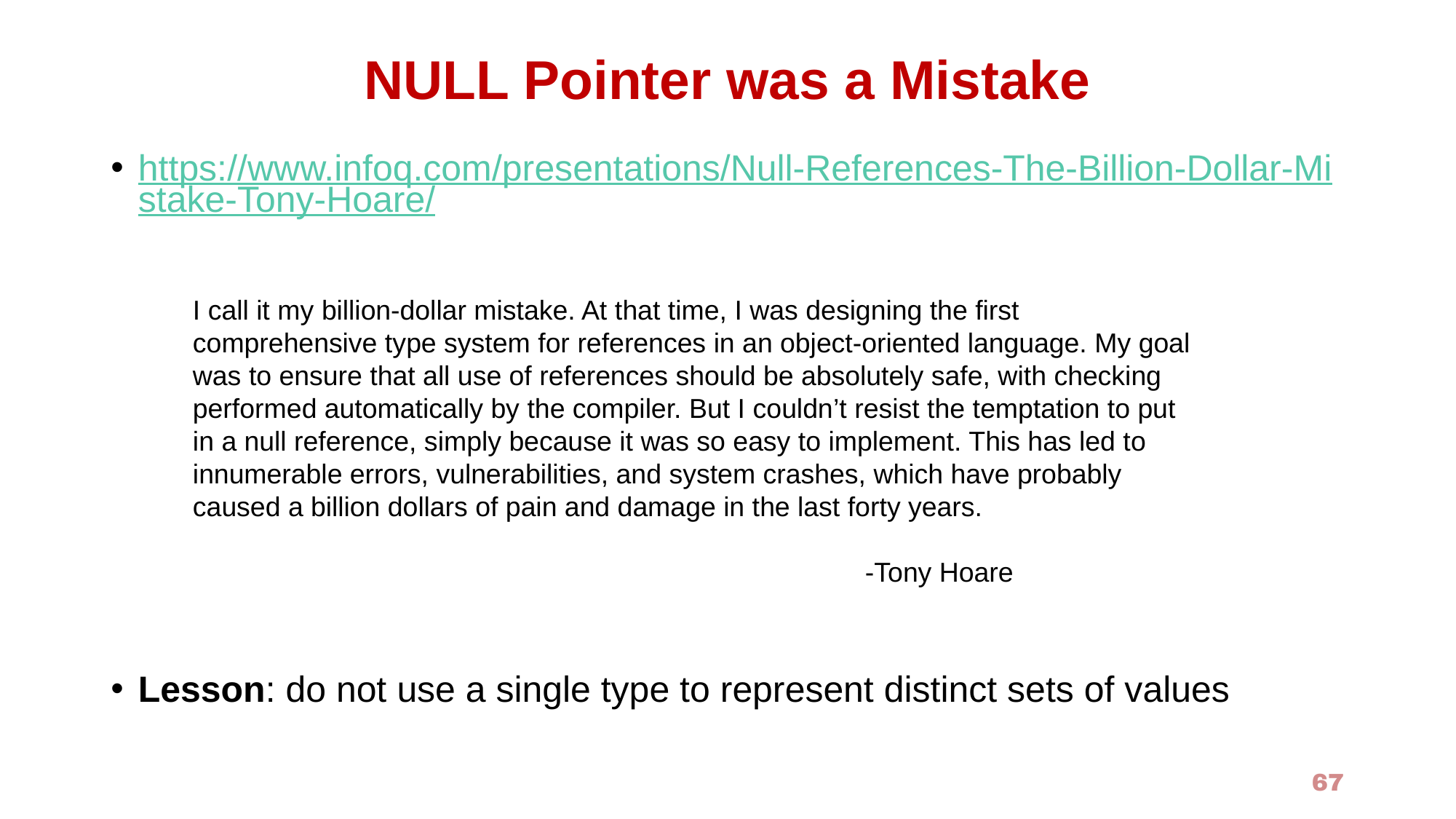

# NULL Pointer was a Mistake
https://www.infoq.com/presentations/Null-References-The-Billion-Dollar-Mistake-Tony-Hoare/

Lesson: do not use a single type to represent distinct sets of values
I call it my billion-dollar mistake. At that time, I was designing the first comprehensive type system for references in an object-oriented language. My goal was to ensure that all use of references should be absolutely safe, with checking performed automatically by the compiler. But I couldn’t resist the temptation to put in a null reference, simply because it was so easy to implement. This has led to innumerable errors, vulnerabilities, and system crashes, which have probably caused a billion dollars of pain and damage in the last forty years.
                                                                                        -Tony Hoare
67